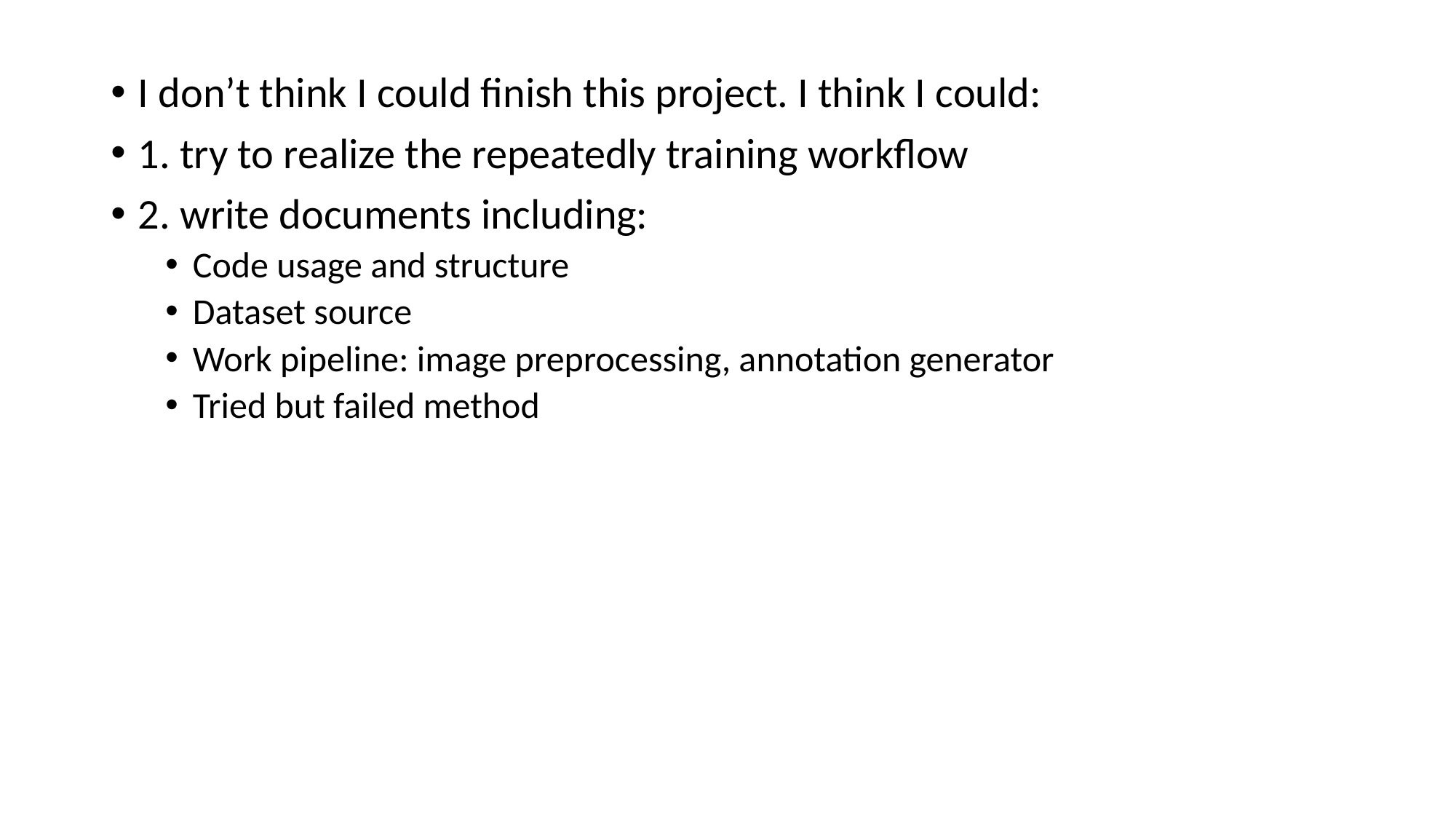

I don’t think I could finish this project. I think I could:
1. try to realize the repeatedly training workflow
2. write documents including:
Code usage and structure
Dataset source
Work pipeline: image preprocessing, annotation generator
Tried but failed method